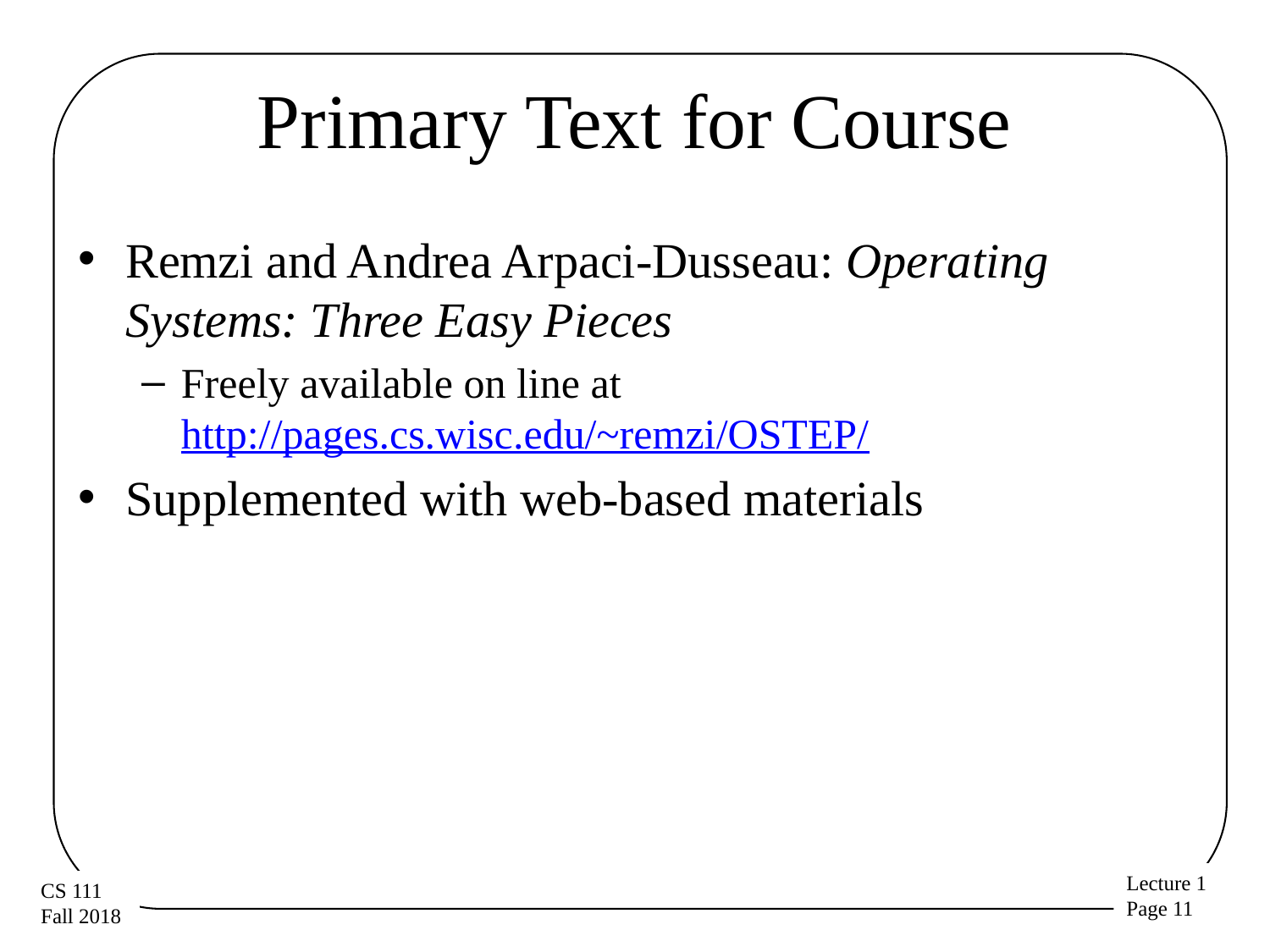

# Primary Text for Course
Remzi and Andrea Arpaci-Dusseau: Operating Systems: Three Easy Pieces
Freely available on line at http://pages.cs.wisc.edu/~remzi/OSTEP/
Supplemented with web-based materials